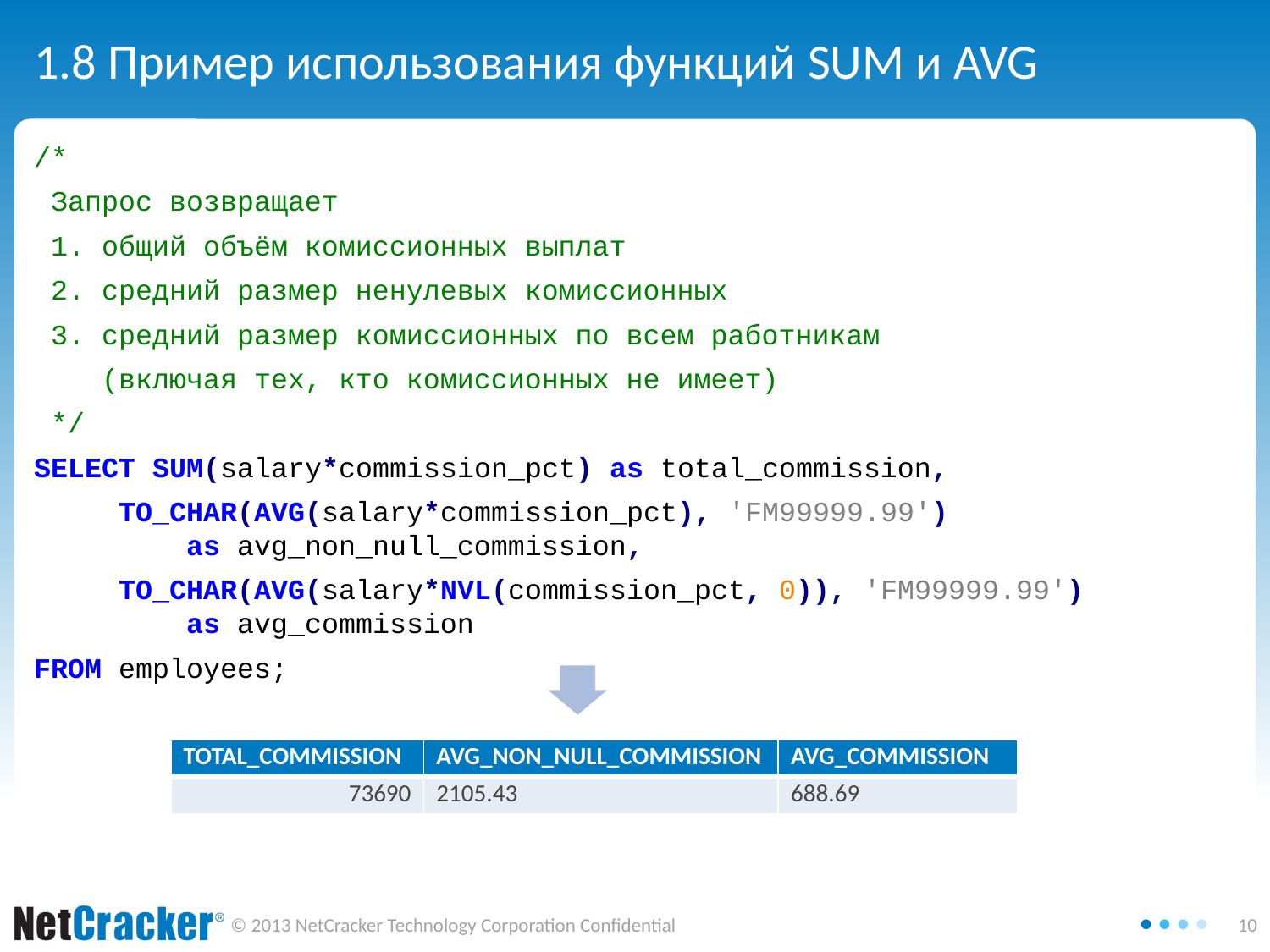

# 1.8 Пример использования функций SUM и AVG
/*
 Запрос возвращает
 1. общий объём комиссионных выплат
 2. средний размер ненулевых комиссионных
 3. средний размер комиссионных по всем работникам
    (включая тех, кто комиссионных не имеет)
 */
SELECT SUM(salary*commission_pct) as total_commission,
     TO_CHAR(AVG(salary*commission_pct), 'FM99999.99')
         as avg_non_null_commission,
     TO_CHAR(AVG(salary*NVL(commission_pct, 0)), 'FM99999.99')
         as avg_commission
FROM employees;

| TOTAL\_COMMISSION | AVG\_NON\_NULL\_COMMISSION | AVG\_COMMISSION |
| --- | --- | --- |
| 73690 | 2105.43 | 688.69 |